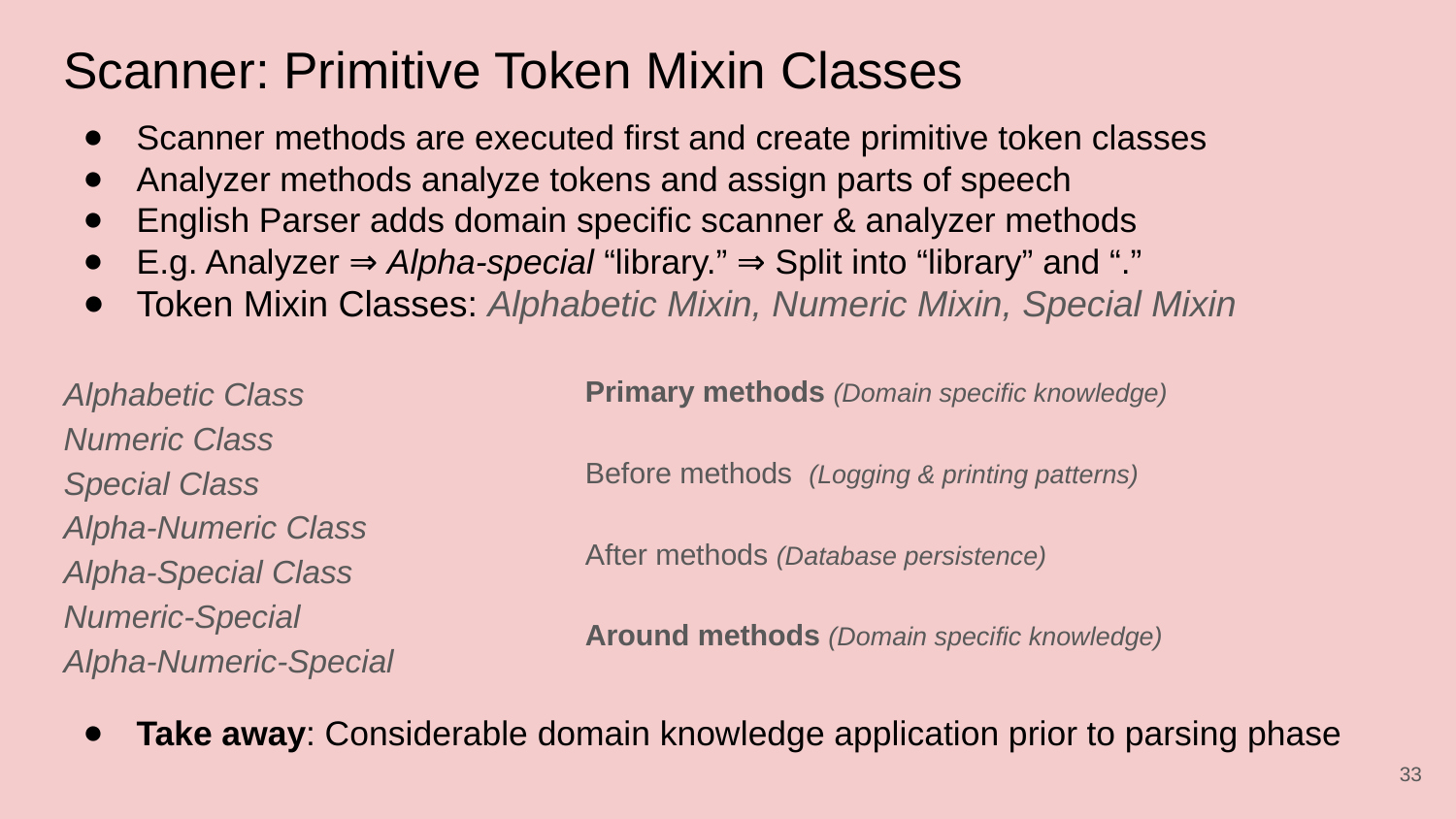

# Scanner: Primitive Token Mixin Classes
Scanner methods are executed first and create primitive token classes
Analyzer methods analyze tokens and assign parts of speech
English Parser adds domain specific scanner & analyzer methods
E.g. Analyzer ⇒ Alpha-special “library.” ⇒ Split into “library” and “.”
Token Mixin Classes: Alphabetic Mixin, Numeric Mixin, Special Mixin
Alphabetic Class
Numeric Class
Special Class
Alpha-Numeric Class
Alpha-Special Class
Numeric-Special
Alpha-Numeric-Special
Primary methods (Domain specific knowledge)
Before methods  (Logging & printing patterns)
After methods (Database persistence)
Around methods (Domain specific knowledge)

Take away: Considerable domain knowledge application prior to parsing phase
33